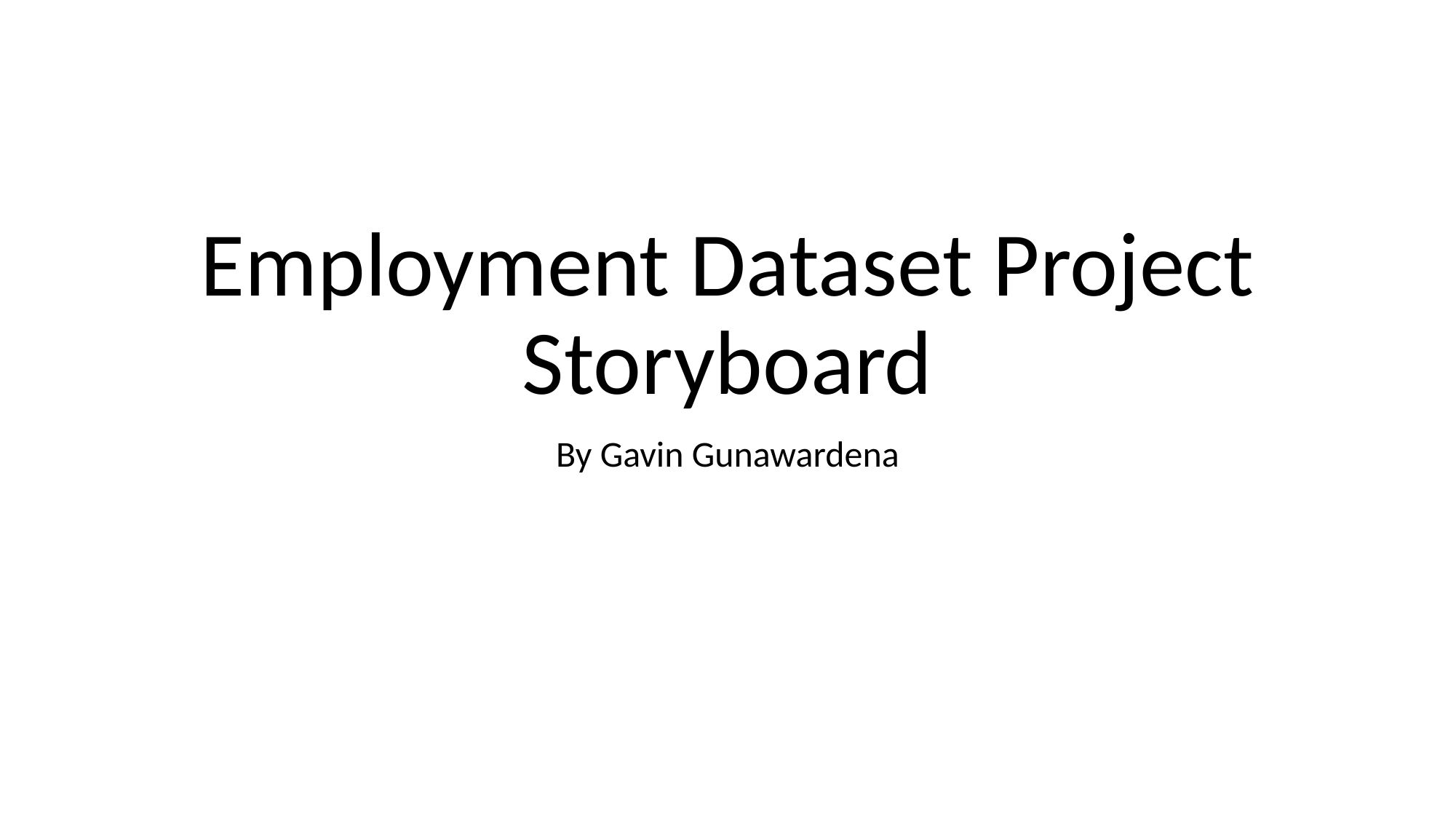

# Employment Dataset Project Storyboard
By Gavin Gunawardena